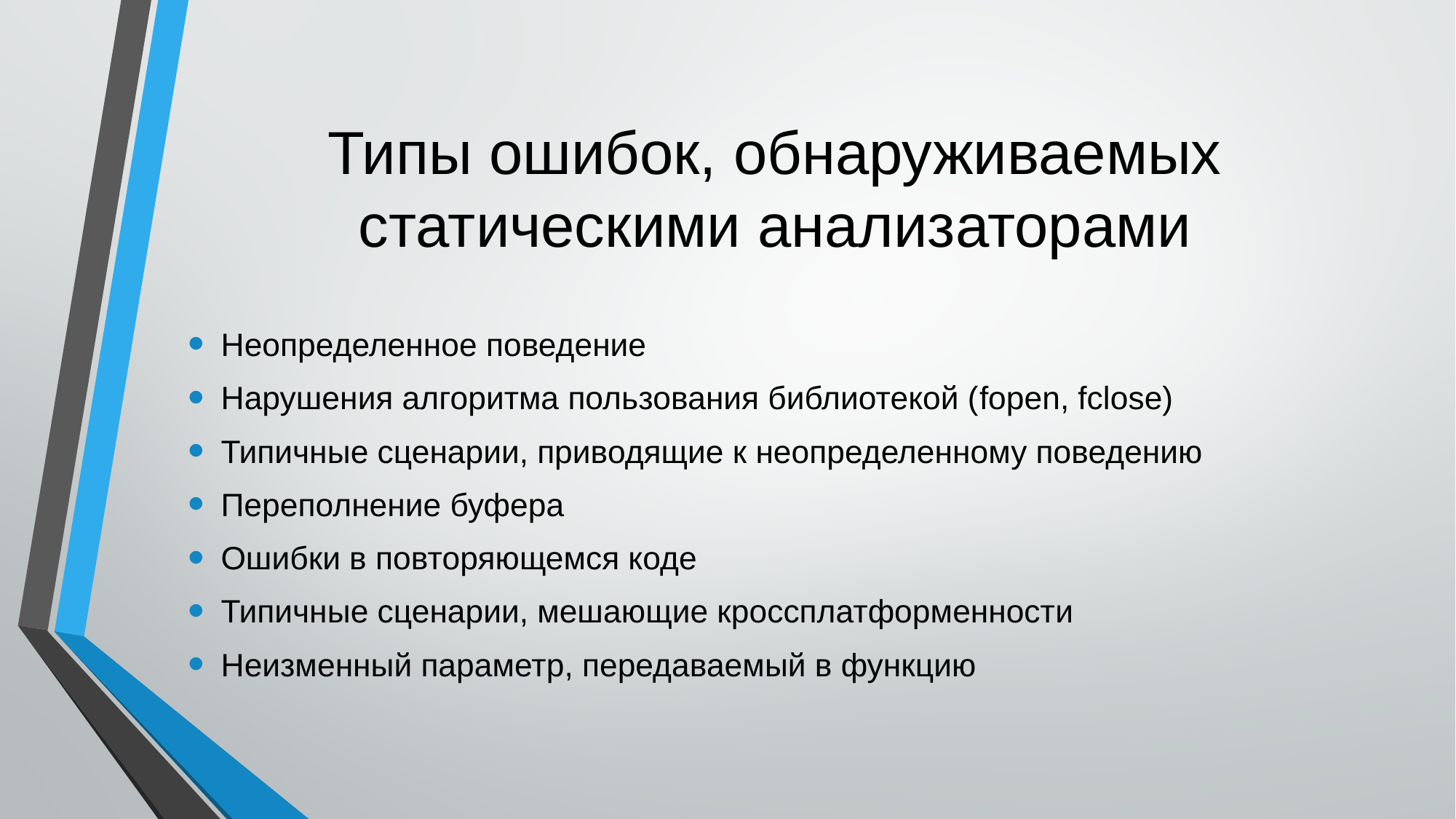

# Типы ошибок, обнаруживаемых статическими анализаторами
Неопределенное поведение
Нарушения алгоритма пользования библиотекой (fopen, fclose)
Типичные сценарии, приводящие к неопределенному поведению
Переполнение буфера
Ошибки в повторяющемся коде
Типичные сценарии, мешающие кроссплатформенности
Неизменный параметр, передаваемый в функцию